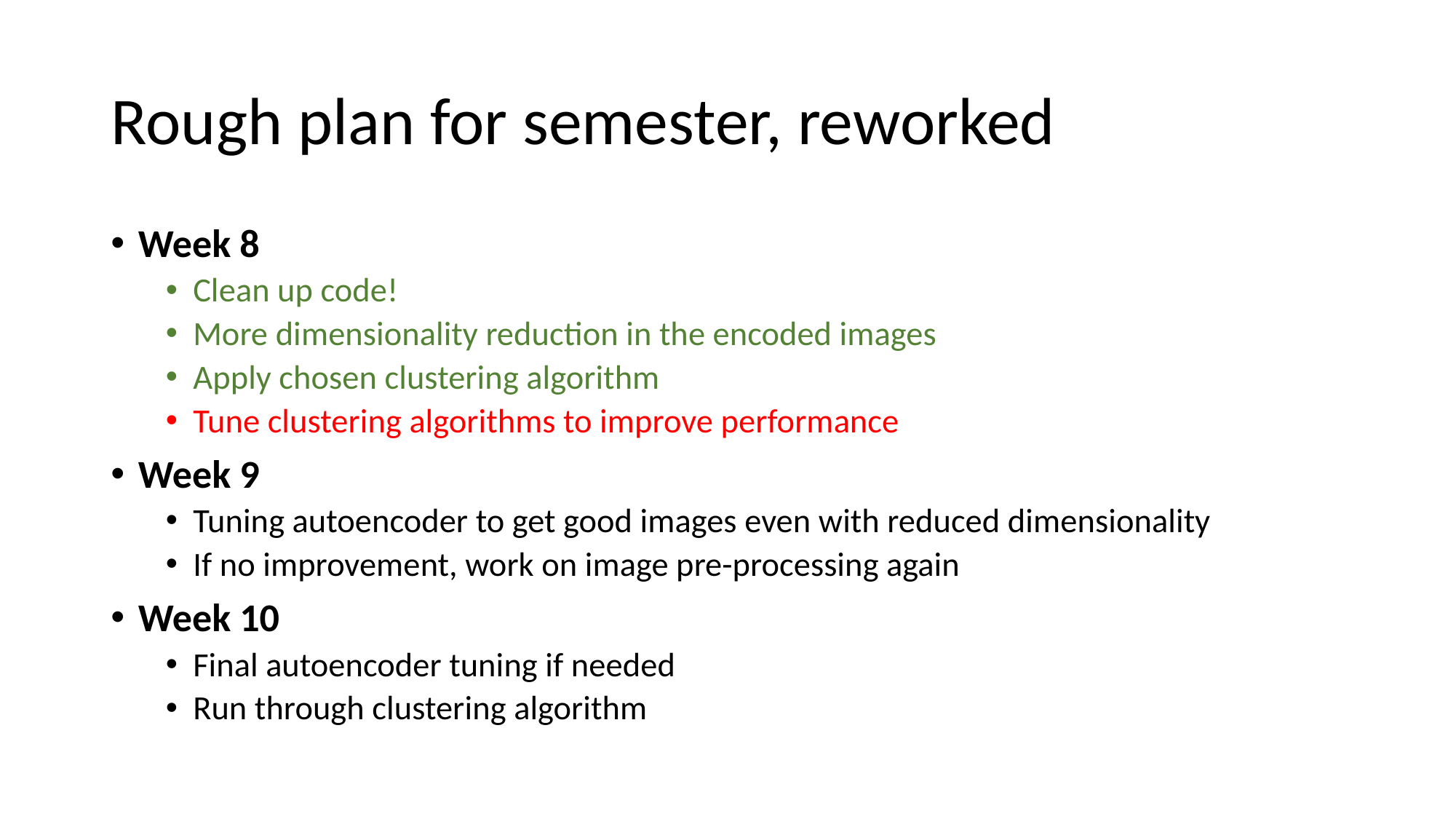

# Rough plan for semester, reworked
Week 8
Clean up code!
More dimensionality reduction in the encoded images
Apply chosen clustering algorithm
Tune clustering algorithms to improve performance
Week 9
Tuning autoencoder to get good images even with reduced dimensionality
If no improvement, work on image pre-processing again
Week 10
Final autoencoder tuning if needed
Run through clustering algorithm